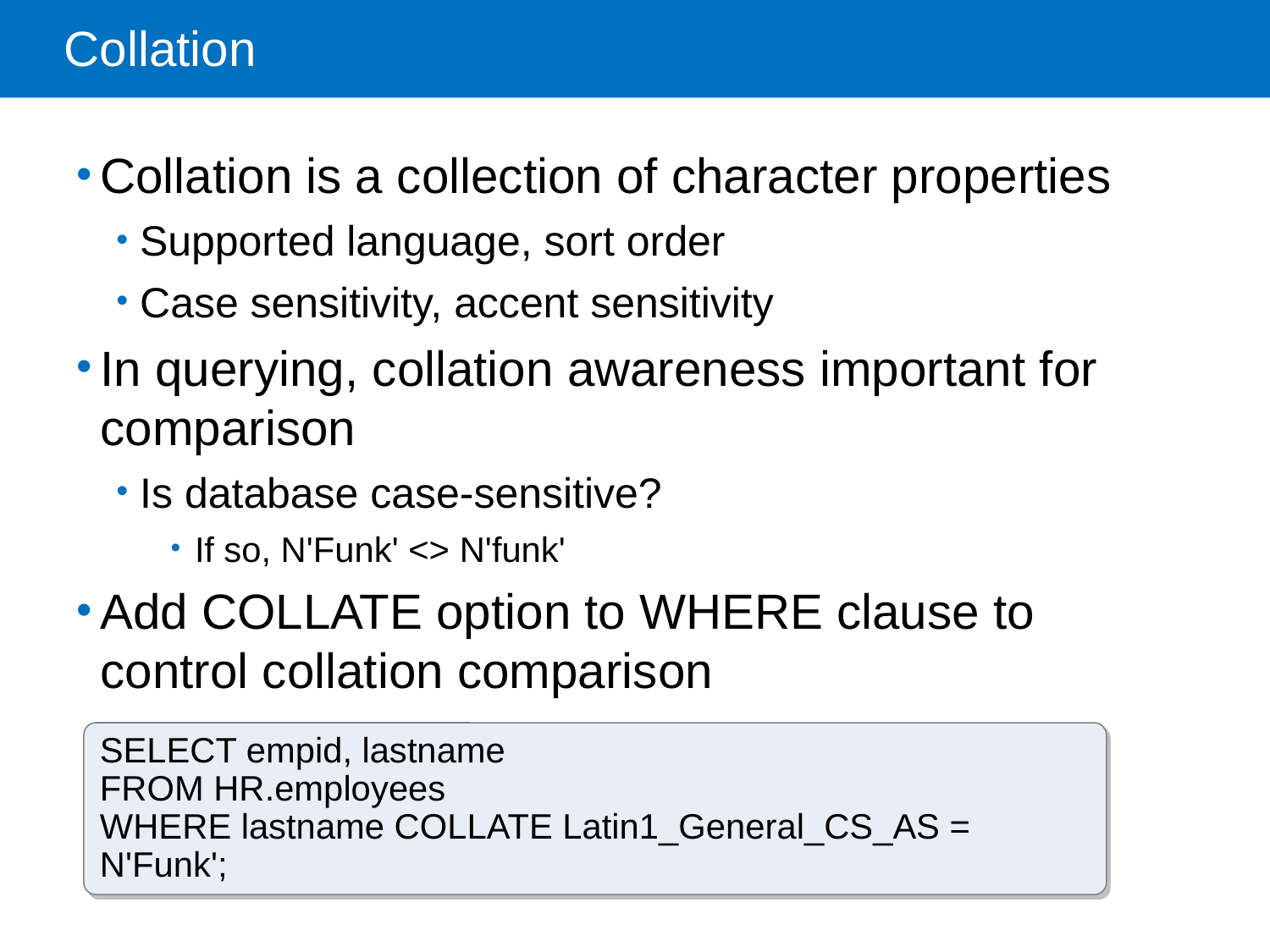

# Collation
Collation is a collection of character properties
Supported language, sort order
Case sensitivity, accent sensitivity
In querying, collation awareness important for comparison
Is database case-sensitive?
If so, N'Funk' <> N'funk'
Add COLLATE option to WHERE clause to control collation comparison
SELECT empid, lastname
FROM HR.employees
WHERE lastname COLLATE Latin1_General_CS_AS = N'Funk';